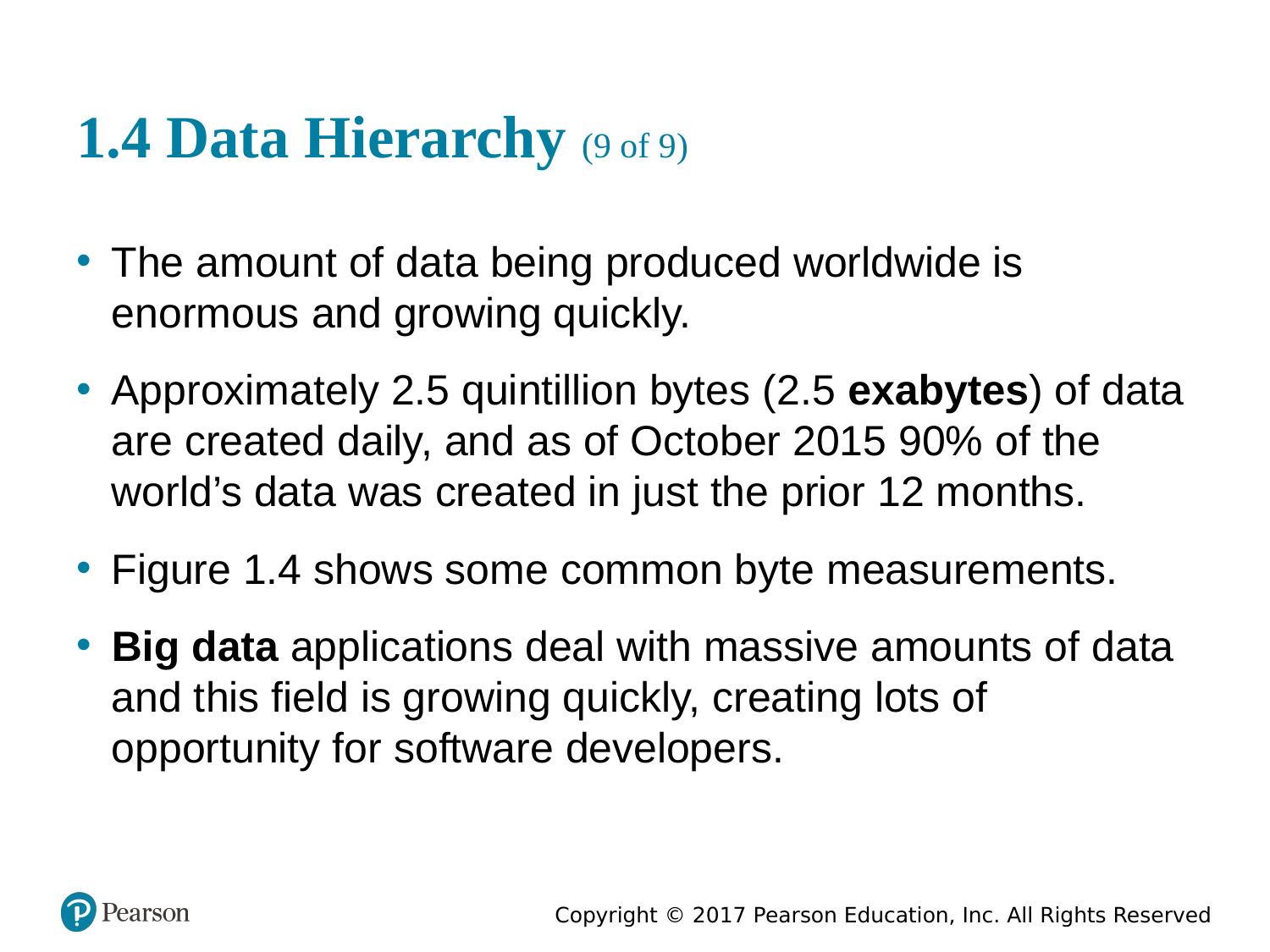

# 1.4 Data Hierarchy (9 of 9)
The amount of data being produced worldwide is enormous and growing quickly.
Approximately 2.5 quintillion bytes (2.5 exabytes) of data are created daily, and as of October 2015 90% of the world’s data was created in just the prior 12 months.
Figure 1.4 shows some common byte measurements.
Big data applications deal with massive amounts of data and this field is growing quickly, creating lots of opportunity for software developers.